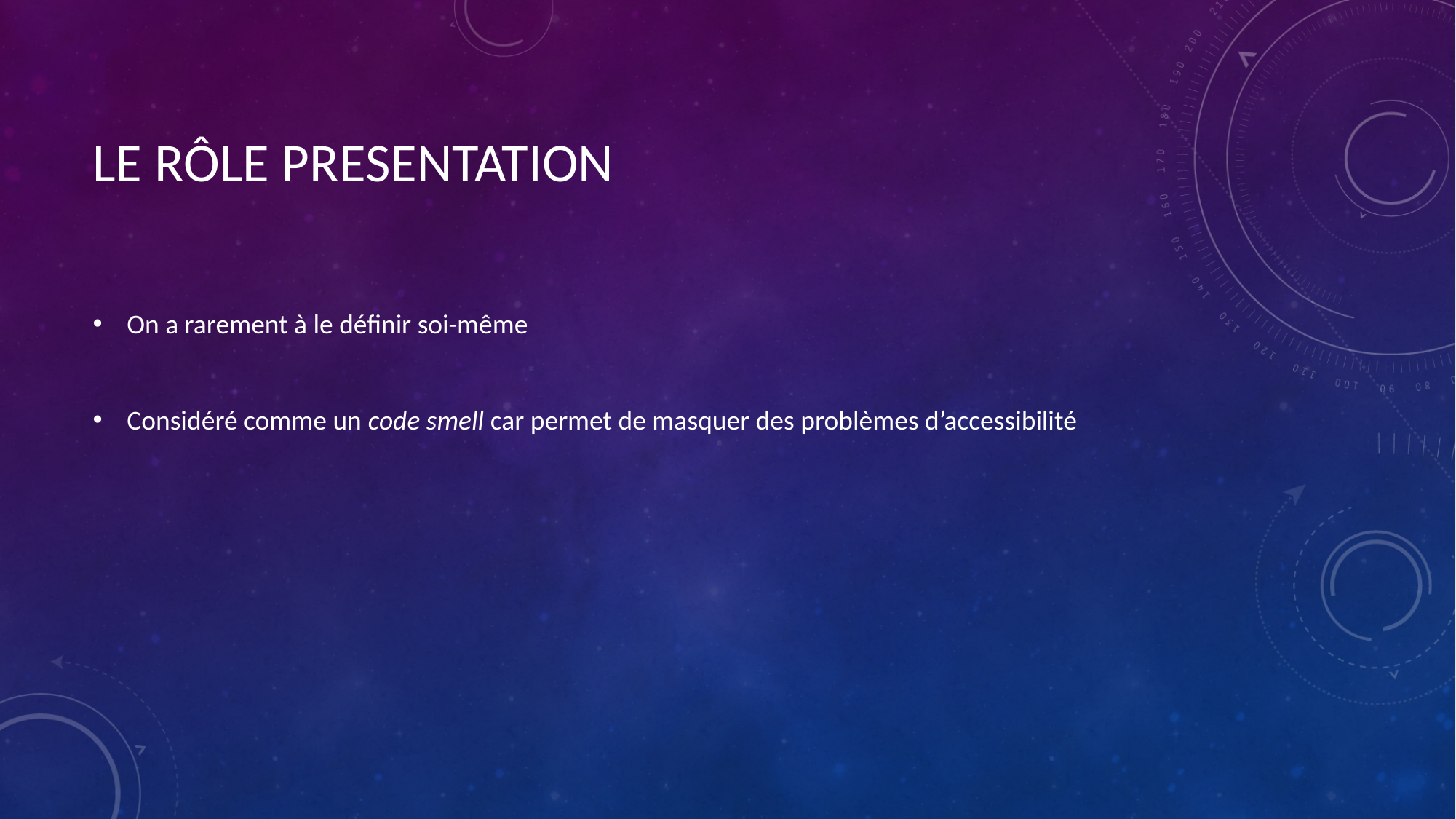

# Le rôle presentation
On a rarement à le définir soi-même

Considéré comme un code smell car permet de masquer des problèmes d’accessibilité